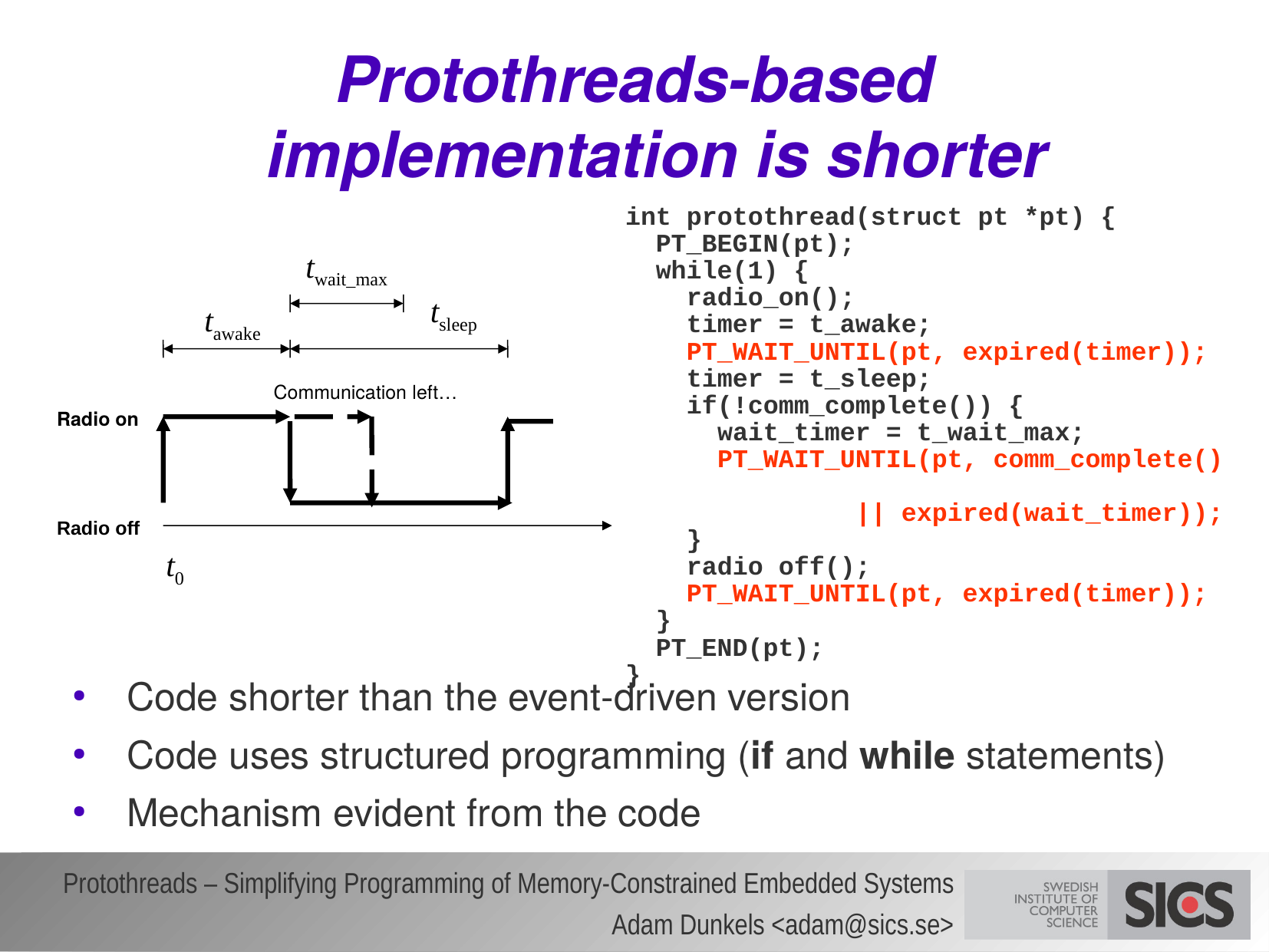

# Protothreads-based implementation is shorter
int protothread(struct pt *pt) {
  PT_BEGIN(pt);
  while(1) {
    radio_on();
    timer = t_awake;
    PT_WAIT_UNTIL(pt, expired(timer));
    timer = t_sleep;
    if(!comm_complete()) {
      wait_timer = t_wait_max;
      PT_WAIT_UNTIL(pt, comm_complete()
               || expired(wait_timer));
    }
    radio off();
    PT_WAIT_UNTIL(pt, expired(timer));
  }
  PT_END(pt);
}
twait_max
tsleep
tawake

Communication left…
Radio on

Radio off

t0
Code shorter than the event-driven version
Code uses structured programming (if and while statements)
Mechanism evident from the code